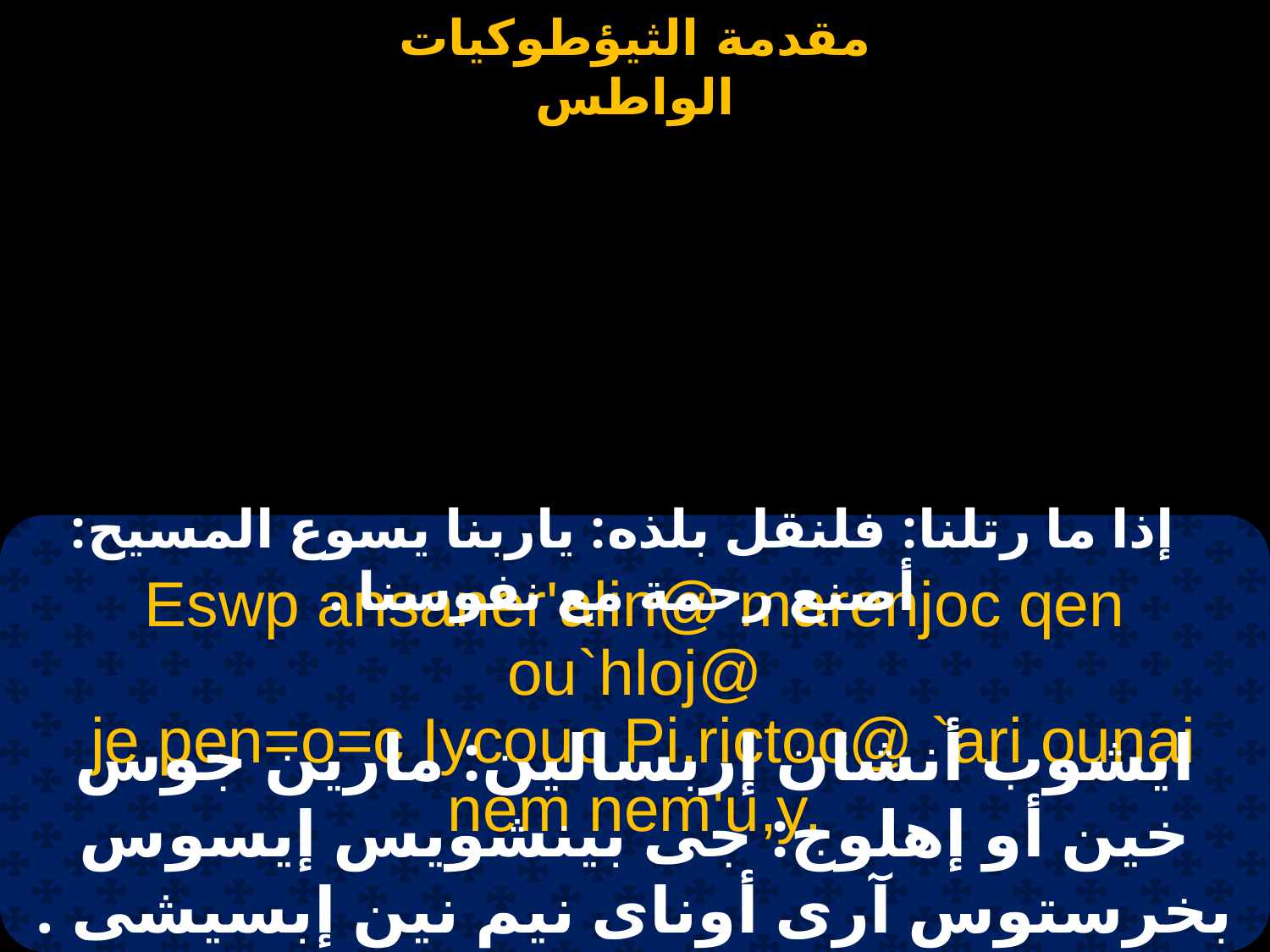

إذا ما رتلنا: فلنقل بلذه: ياربنا يسوع المسيح: أصنع رحمة مع نفوسنا .
Eswp ansaner'alin@ marenjoc qen ou`hloj@
 je pen=o=c Iycouc Pi,rictoc@ `ari ounai nem nem'u,y.
ايشوب أنشان إربسالين: مارين جوس خين أو إهلوج: جى بينشويس إيسوس بخرستوس آرى أوناى نيم نين إبسيشى .